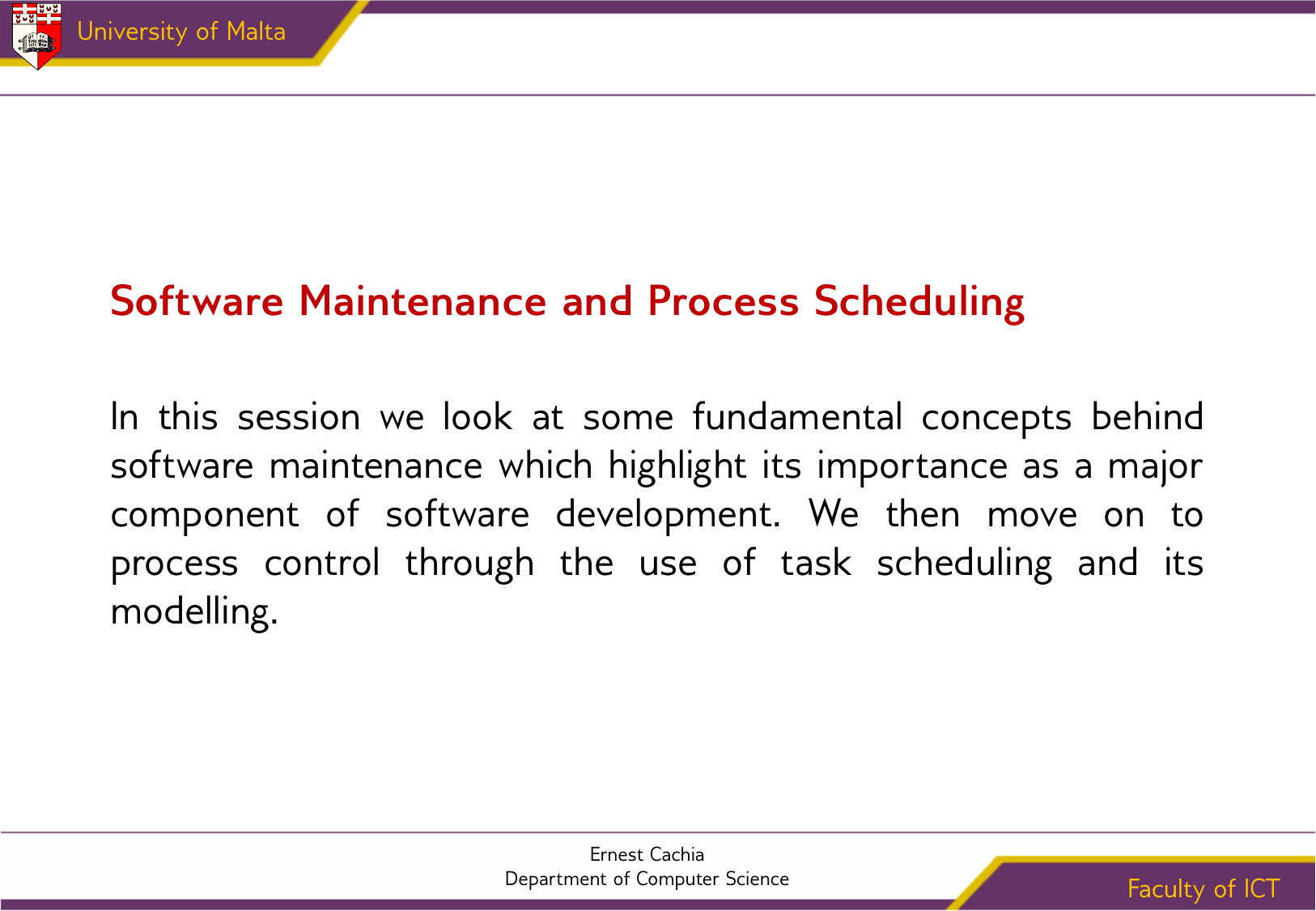

#
Software Maintenance and Process Scheduling

In this session we look at some fundamental concepts behind software maintenance which highlight its importance as a major component of software development. We then move on to process control through the use of task scheduling and its modelling.

Ernest Cachia
Department of Computer Science
Faculty of ICT